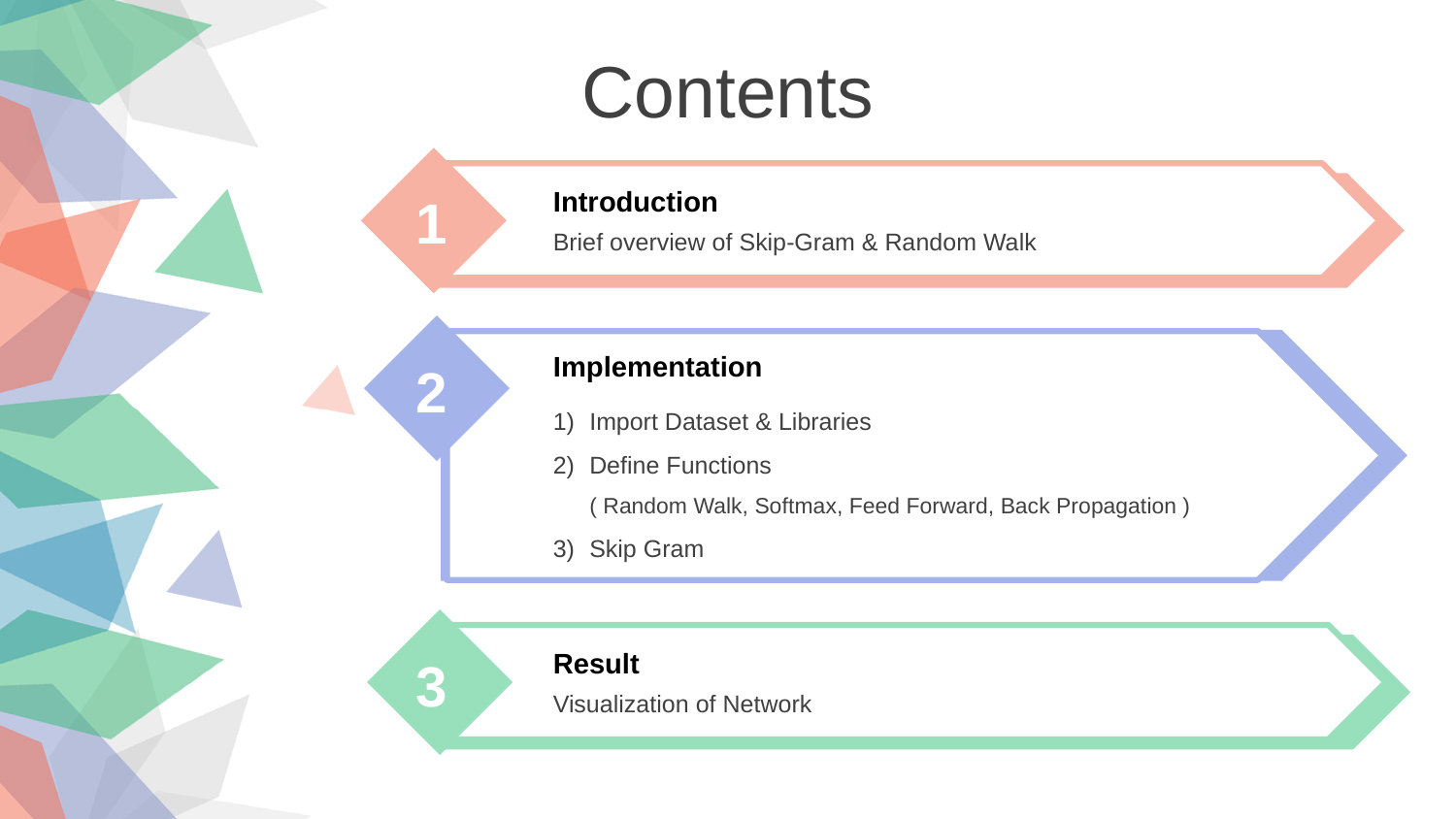

Contents

Introduction
Brief overview of Skip-Gram & Random Walk
1

Implementation
Import Dataset & Libraries
Define Functions
( Random Walk, Softmax, Feed Forward, Back Propagation )
Skip Gram

2

Result
Visualization of Network
3